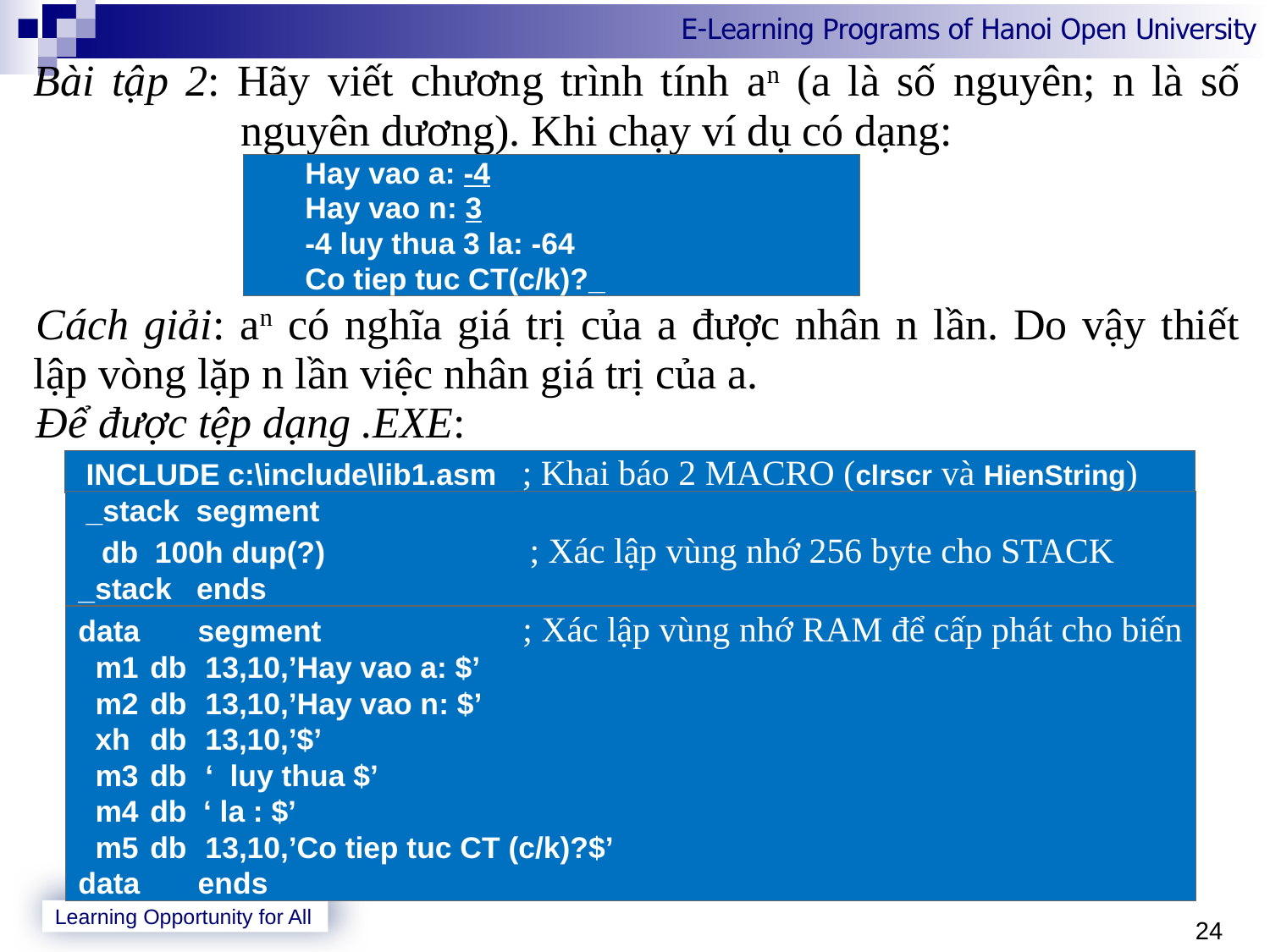

Bài tập 2: Hãy viết chương trình tính an (a là số nguyên; n là số nguyên dương). Khi chạy ví dụ có dạng:

Cách giải: an có nghĩa giá trị của a được nhân n lần. Do vậy thiết lập vòng lặp n lần việc nhân giá trị của a.
Để được tệp dạng .EXE:

	Hay vao a: -4
	Hay vao n: 3
	-4 luy thua 3 la: -64
 	Co tiep tuc CT(c/k)?_
 INCLUDE c:\include\lib1.asm	; Khai báo 2 MACRO (clrscr và HienString)
 _stack  segment
	db  100h dup(?)	 ; Xác lập vùng nhớ 256 byte cho STACK
_stack   ends
data       segment  	; Xác lập vùng nhớ RAM để cấp phát cho biến
	m1	db	13,10,’Hay vao a: $’
	m2	db	13,10,’Hay vao n: $’
	xh	db	13,10,’$’
	m3	db 	‘  luy thua $’
	m4	db  ‘ la : $’
	m5	db 	13,10,’Co tiep tuc CT (c/k)?$’
data       ends
24